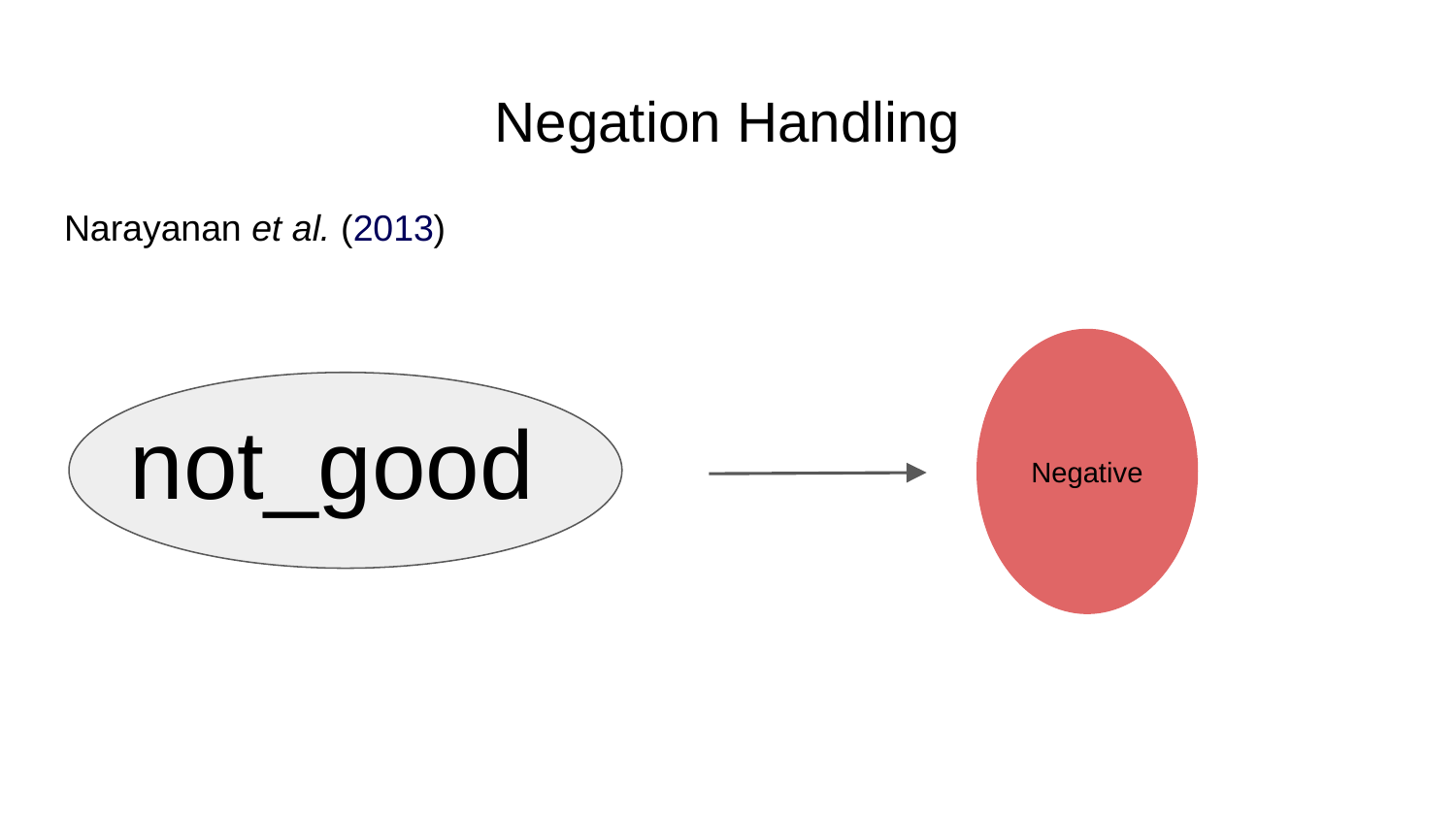

# Negation Handling

Narayanan et al. (2013)
Negative

not_good